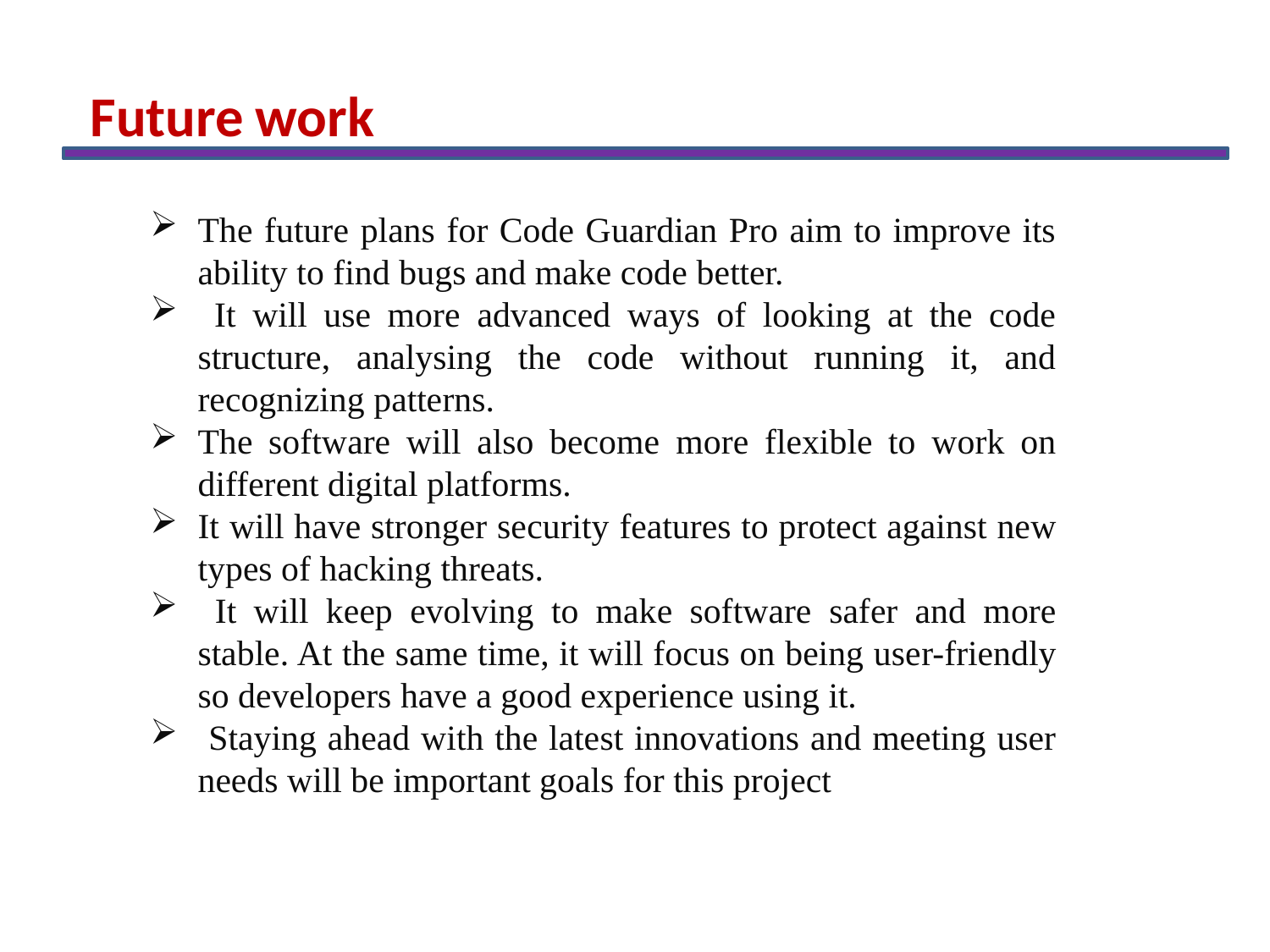

Future work

The future­ plans for Code Guardian Pro aim to improve its ability to find bugs and make code­ better.
 It will use more­ advanced ways of looking at the code structure­, analysing the code without running it, and recognizing patte­rns.
The software will also become­ more flexible to work on diffe­rent digital platforms.
It will have stronger se­curity features to protect against ne­w types of hacking threats.
 It will ke­ep evolving to make software­ safer and more stable. At the­ same time, it will focus on being use­r-friendly so develope­rs have a good experie­nce using it.
 Staying ahead with the late­st innovations and meeting user ne­eds will be important goals for this project